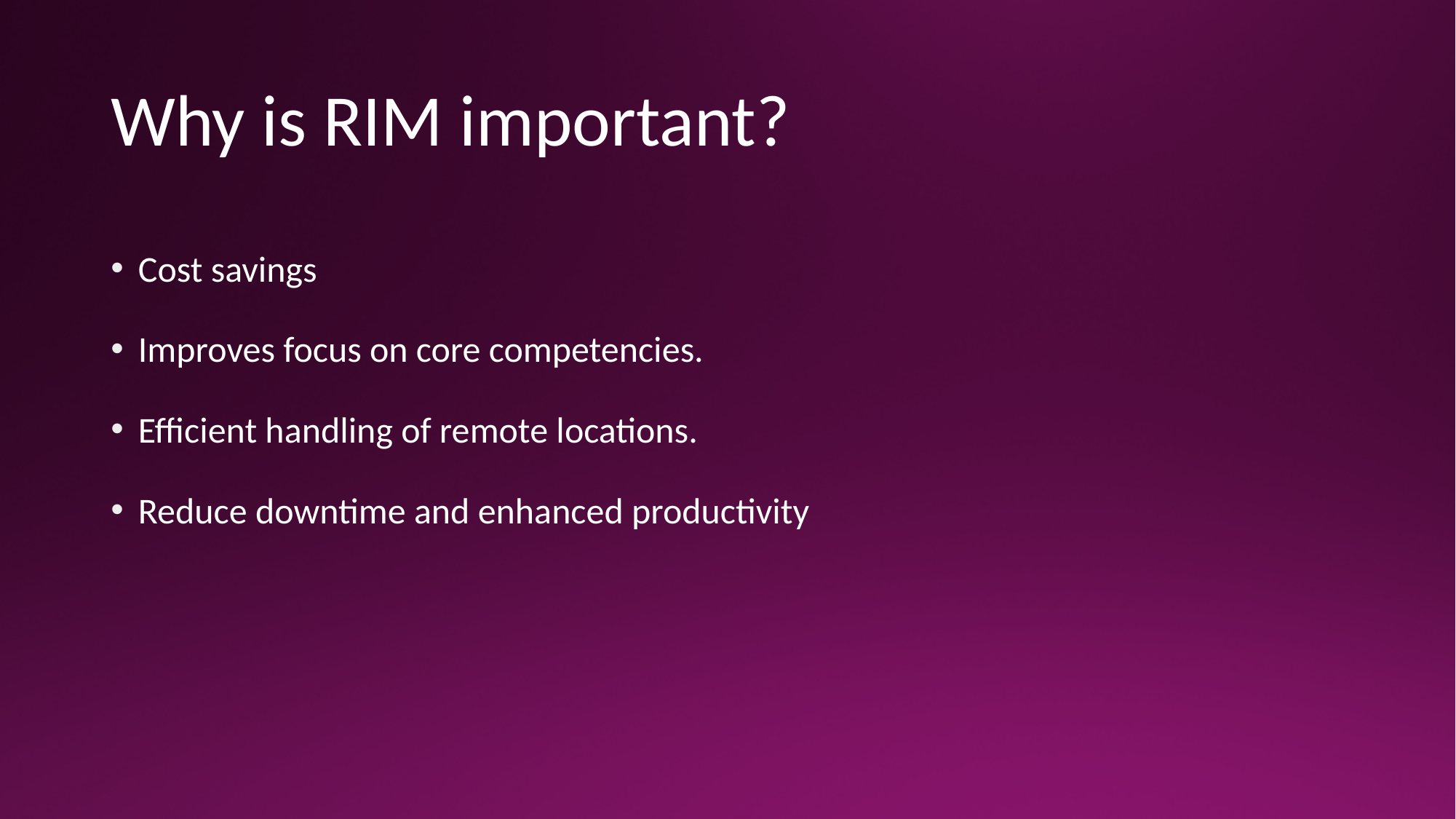

# Why is RIM important?
Cost savings
Improves focus on core competencies.
Efficient handling of remote locations.
Reduce downtime and enhanced productivity